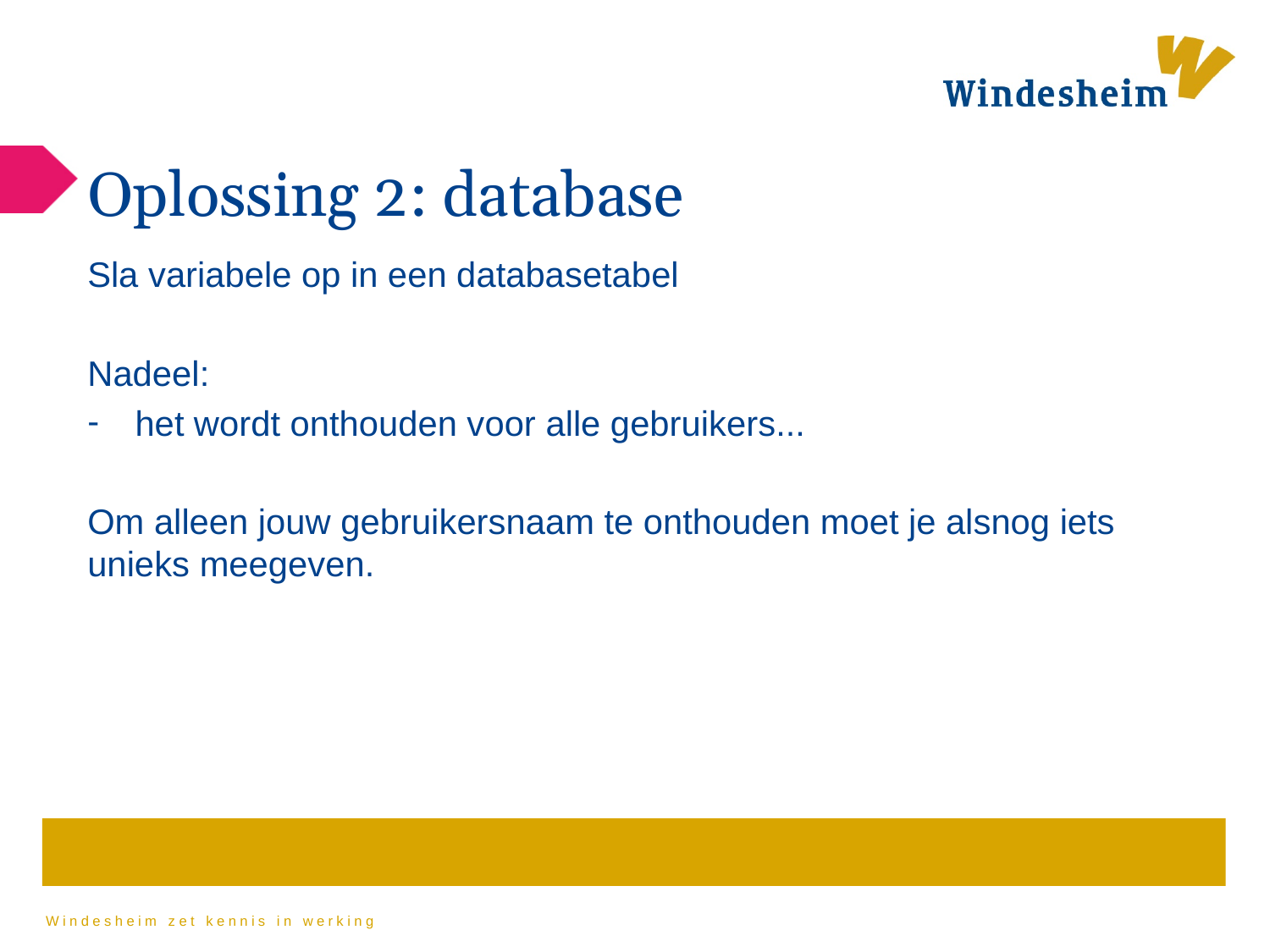

# Oplossing 2: database
Sla variabele op in een databasetabel

Nadeel:
het wordt onthouden voor alle gebruikers...

Om alleen jouw gebruikersnaam te onthouden moet je alsnog iets unieks meegeven.